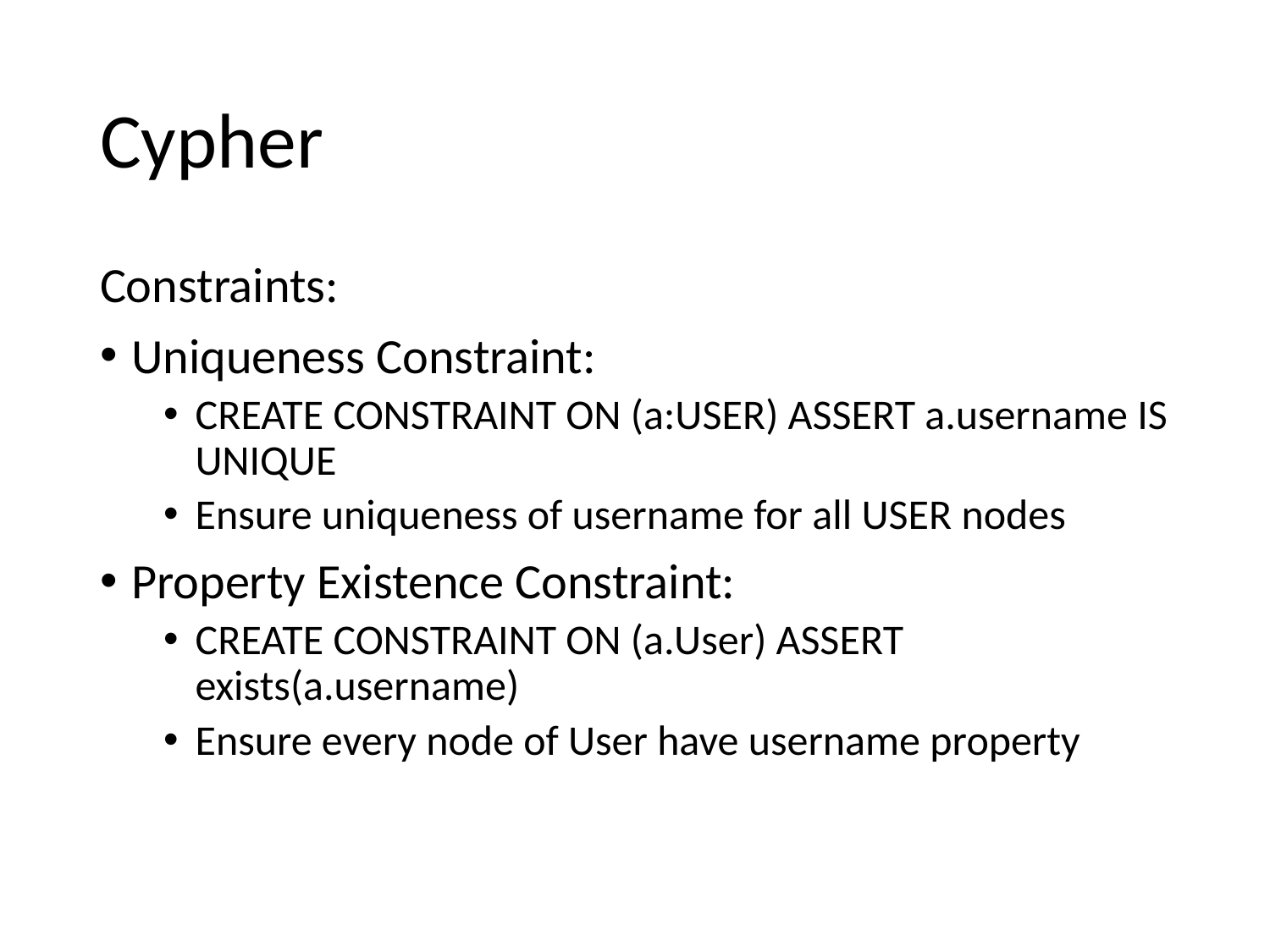

# Cypher
Constraints:
Uniqueness Constraint:
CREATE CONSTRAINT ON (a:USER) ASSERT a.username IS UNIQUE
Ensure uniqueness of username for all USER nodes
Property Existence Constraint:
CREATE CONSTRAINT ON (a.User) ASSERT exists(a.username)
Ensure every node of User have username property